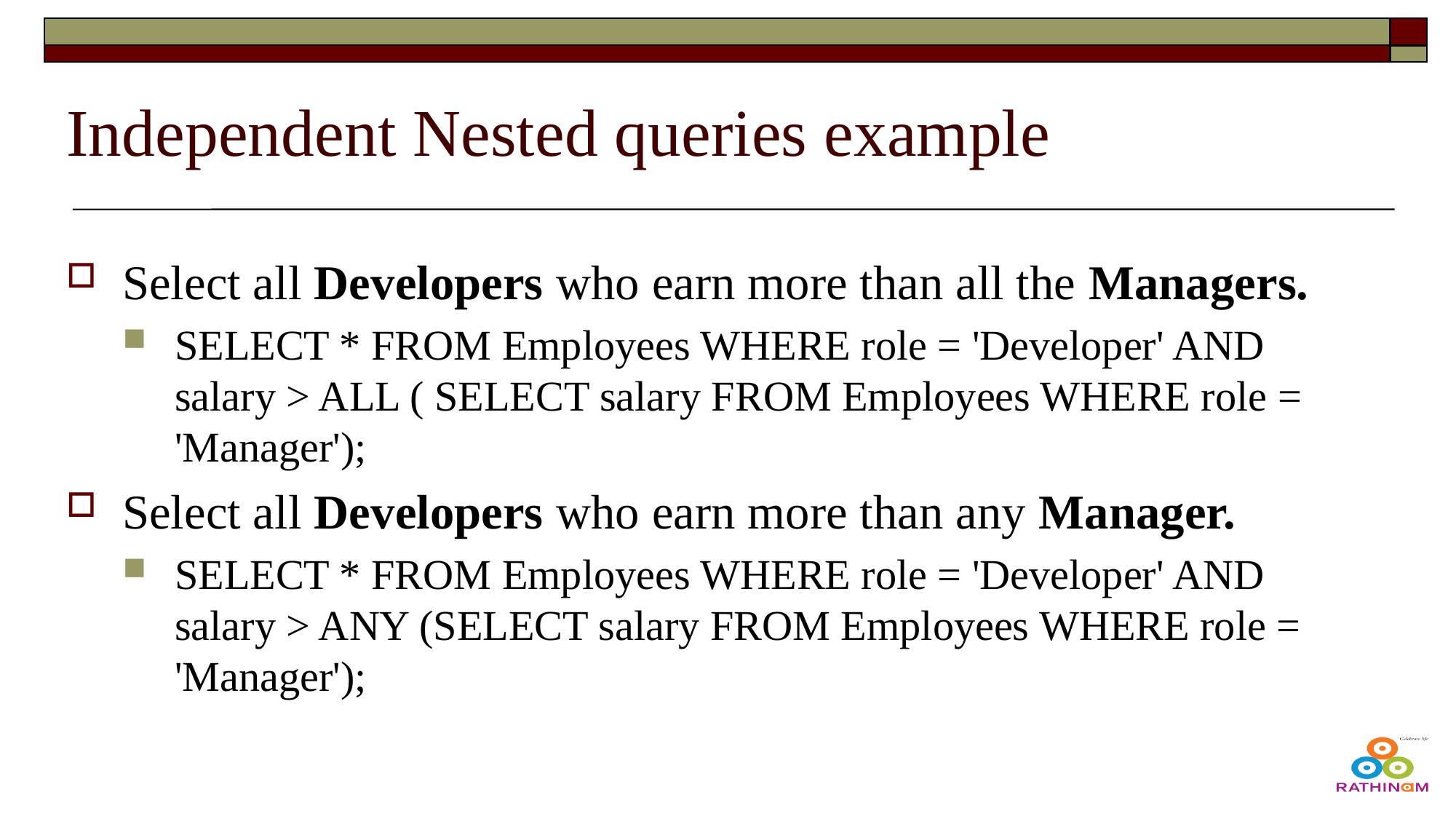

# Independent Nested queries example
Select all Developers who earn more than all the Managers.
SELECT * FROM Employees WHERE role = 'Developer' AND salary > ALL ( SELECT salary FROM Employees WHERE role = 'Manager');
Select all Developers who earn more than any Manager.
SELECT * FROM Employees WHERE role = 'Developer' AND salary > ANY (SELECT salary FROM Employees WHERE role = 'Manager');